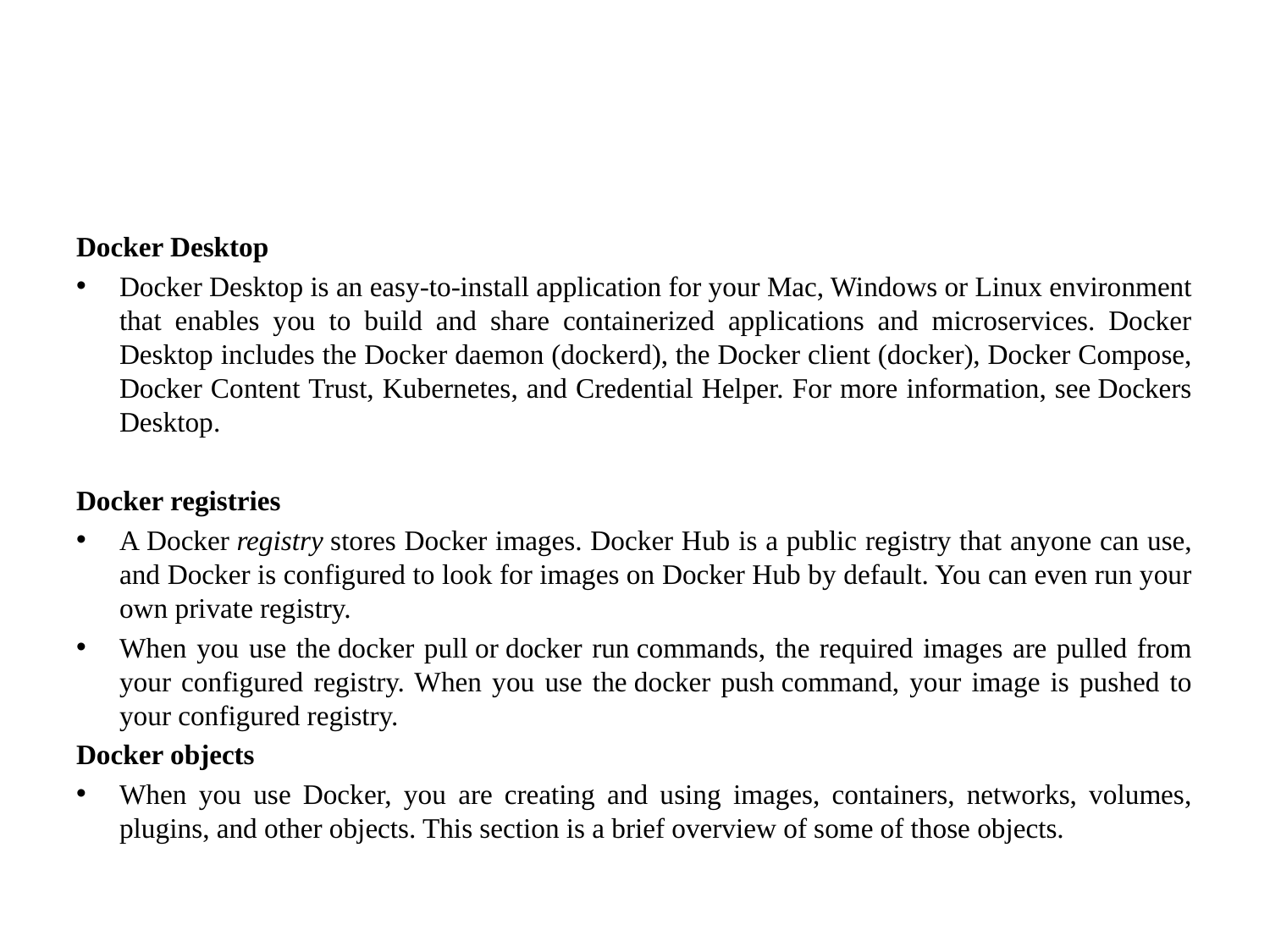

#
Docker Desktop
Docker Desktop is an easy-to-install application for your Mac, Windows or Linux environment that enables you to build and share containerized applications and microservices. Docker Desktop includes the Docker daemon (dockerd), the Docker client (docker), Docker Compose, Docker Content Trust, Kubernetes, and Credential Helper. For more information, see Dockers Desktop.

Docker registries
A Docker registry stores Docker images. Docker Hub is a public registry that anyone can use, and Docker is configured to look for images on Docker Hub by default. You can even run your own private registry.
When you use the docker pull or docker run commands, the required images are pulled from your configured registry. When you use the docker push command, your image is pushed to your configured registry.
Docker objects
When you use Docker, you are creating and using images, containers, networks, volumes, plugins, and other objects. This section is a brief overview of some of those objects.